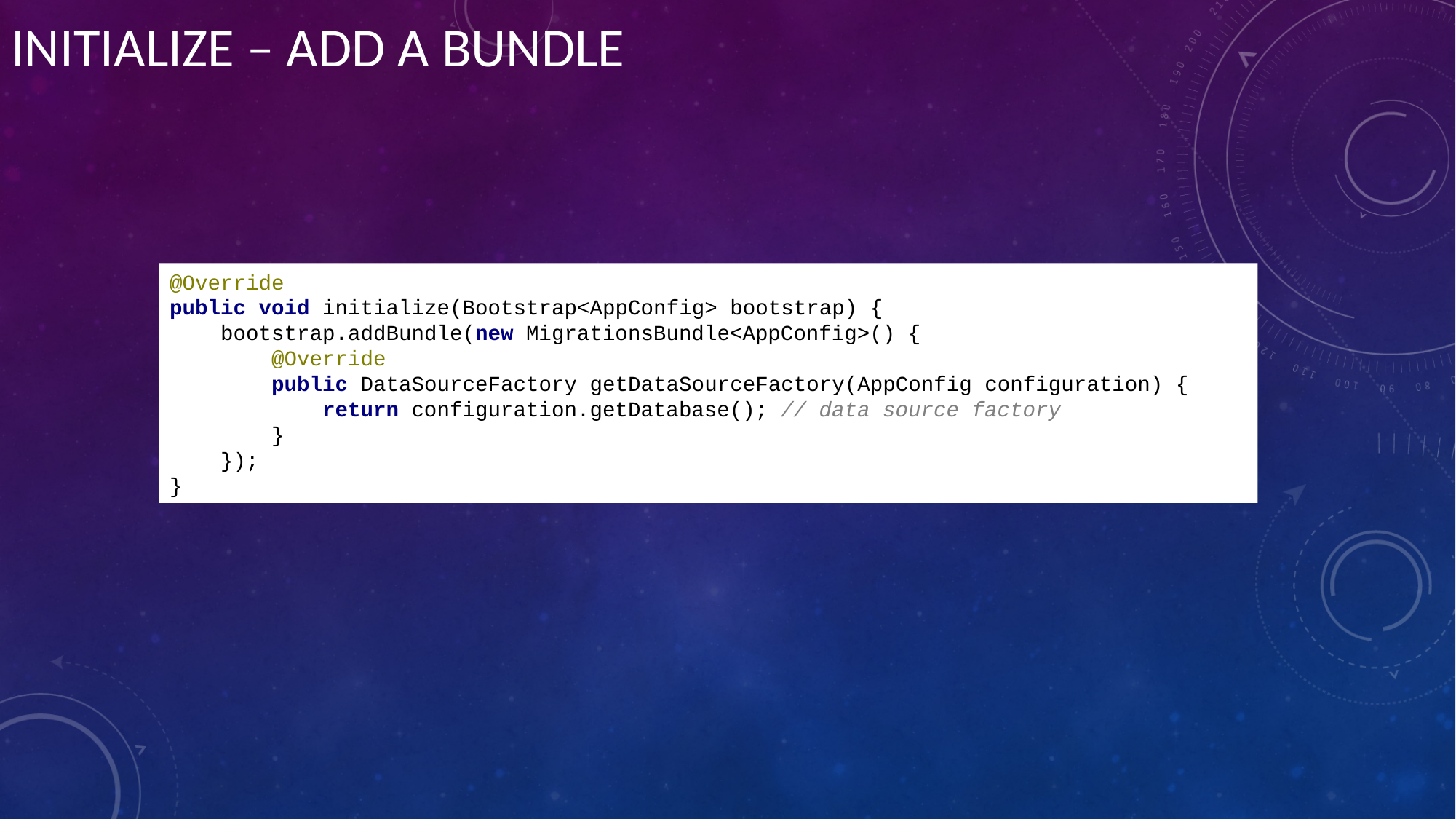

# Initialize – add a bundle
@Override
public void initialize(Bootstrap<AppConfig> bootstrap) {
    bootstrap.addBundle(new MigrationsBundle<AppConfig>() {
        @Override
        public DataSourceFactory getDataSourceFactory(AppConfig configuration) {
            return configuration.getDatabase(); // data source factory
        }
    });
}